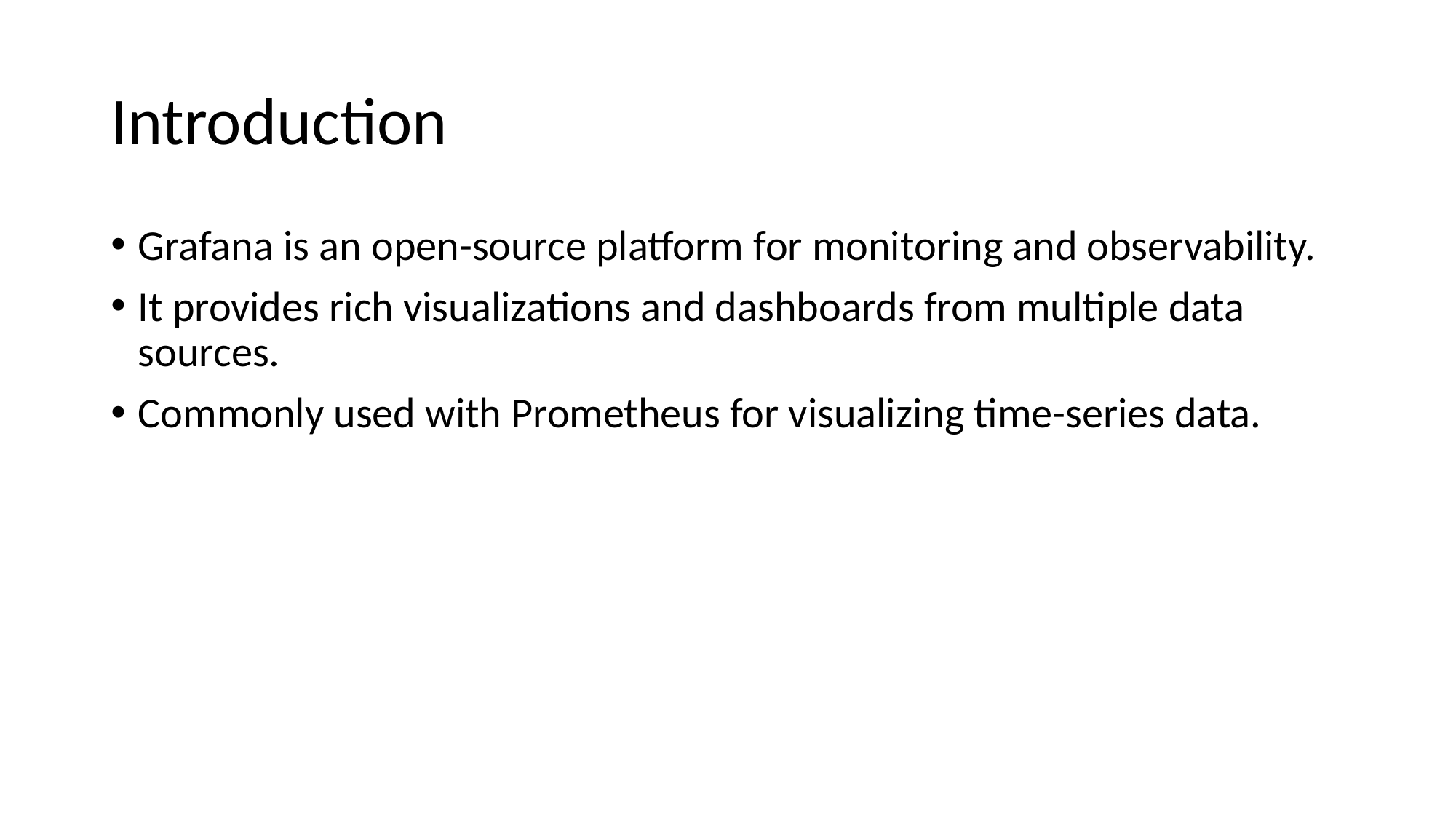

# Introduction
Grafana is an open-source platform for monitoring and observability.
It provides rich visualizations and dashboards from multiple data sources.
Commonly used with Prometheus for visualizing time-series data.